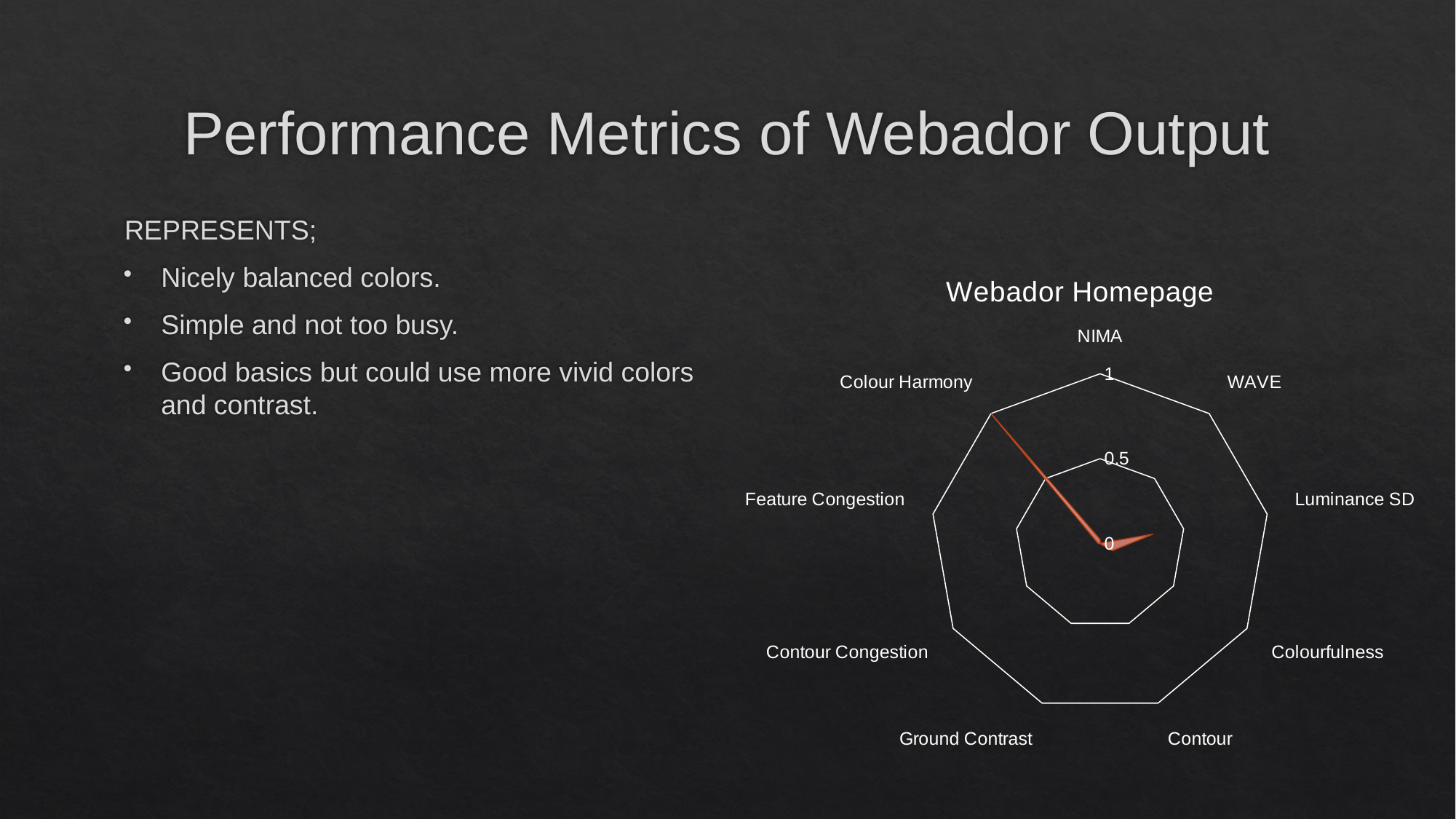

# Performance Metrics of Webador Output
REPRESENTS;
Nicely balanced colors.
Simple and not too busy.
Good basics but could use more vivid colors and contrast.

### Chart: Webador Homepage

| Category |  |
|---|---|
| NIMA | 0.0238 |
| WAVE | 0.0019 |
| Luminance SD | 0.314 |
| Colourfulness | 0.0831 |
| Contour  | 0.0001 |
| Ground Contrast | 0.0026 |
| Contour Congestion | 0.0018 |
| Feature Congestion | 0.012 |
| Colour Harmony | 1.0 |